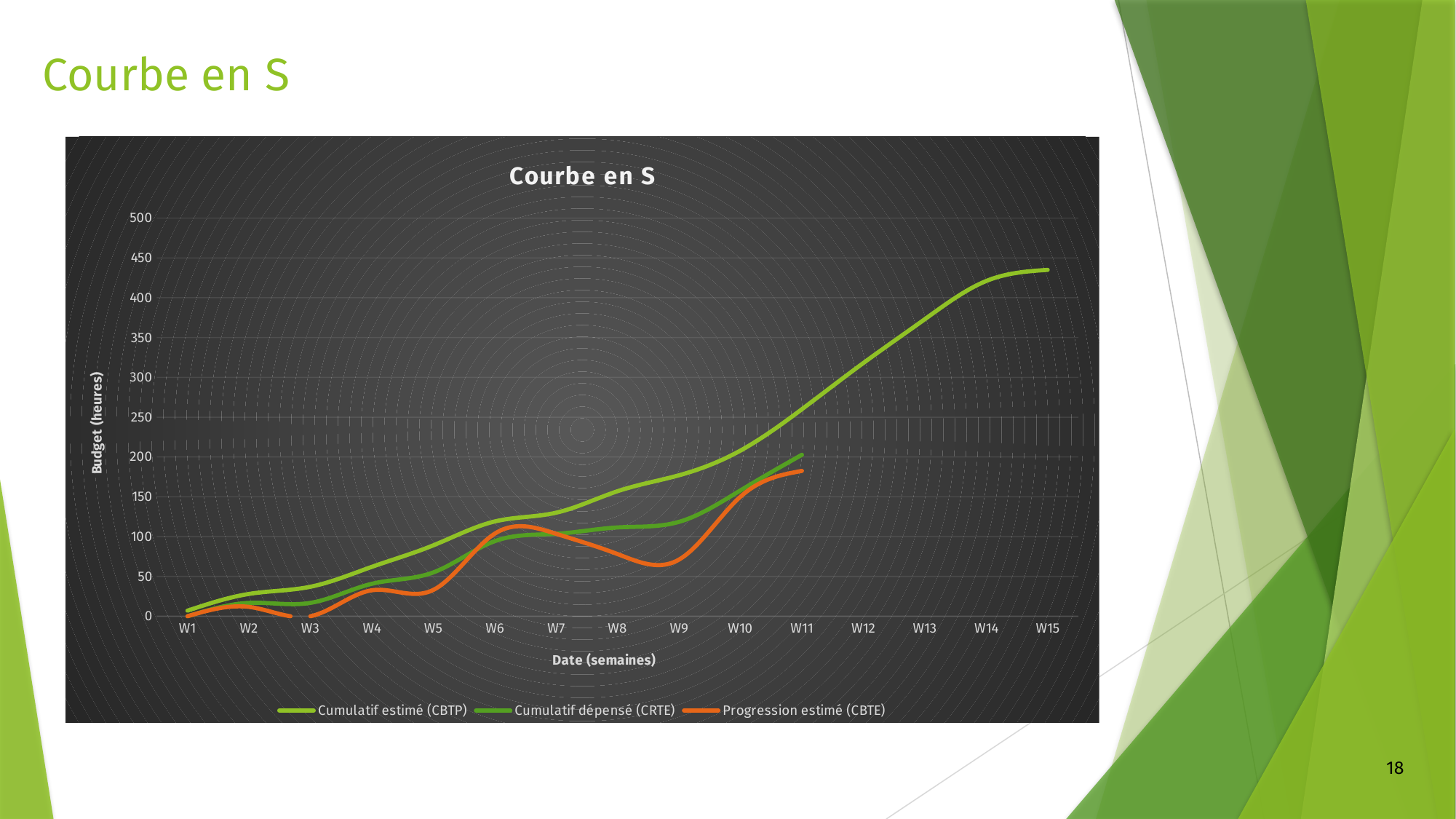

# Courbe en S

[unsupported chart]

18